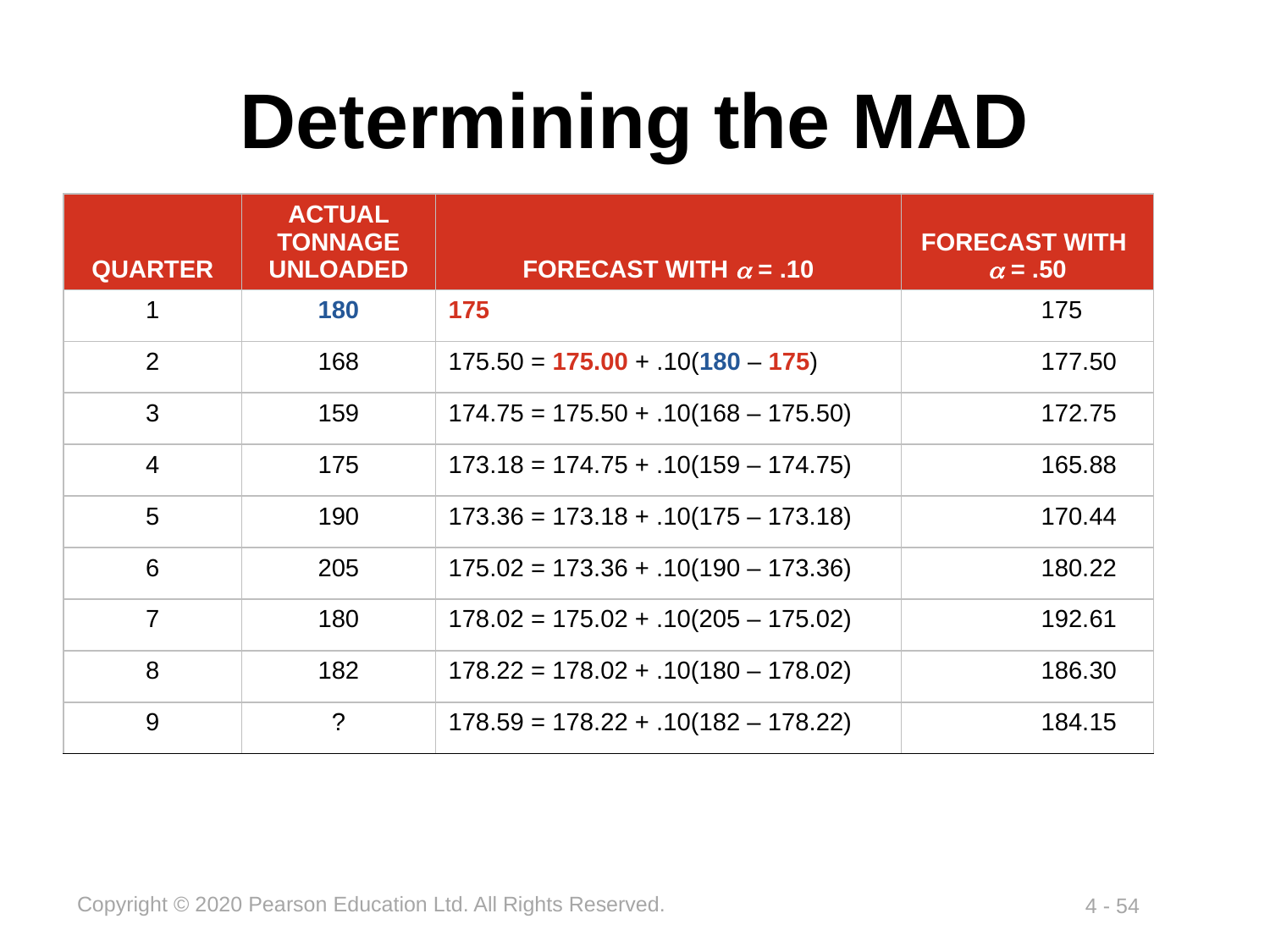

# Determining the MAD
| QUARTER | ACTUAL TONNAGE UNLOADED | FORECAST WITH α = .10 | FORECAST WITH α = .50 |
| --- | --- | --- | --- |
| 1 | 180 | 175 | 175 |
| 2 | 168 | 175.50 = 175.00 + .10(180 – 175) | 177.50 |
| 3 | 159 | 174.75 = 175.50 + .10(168 – 175.50) | 172.75 |
| 4 | 175 | 173.18 = 174.75 + .10(159 – 174.75) | 165.88 |
| 5 | 190 | 173.36 = 173.18 + .10(175 – 173.18) | 170.44 |
| 6 | 205 | 175.02 = 173.36 + .10(190 – 173.36) | 180.22 |
| 7 | 180 | 178.02 = 175.02 + .10(205 – 175.02) | 192.61 |
| 8 | 182 | 178.22 = 178.02 + .10(180 – 178.02) | 186.30 |
| 9 | ? | 178.59 = 178.22 + .10(182 – 178.22) | 184.15 |